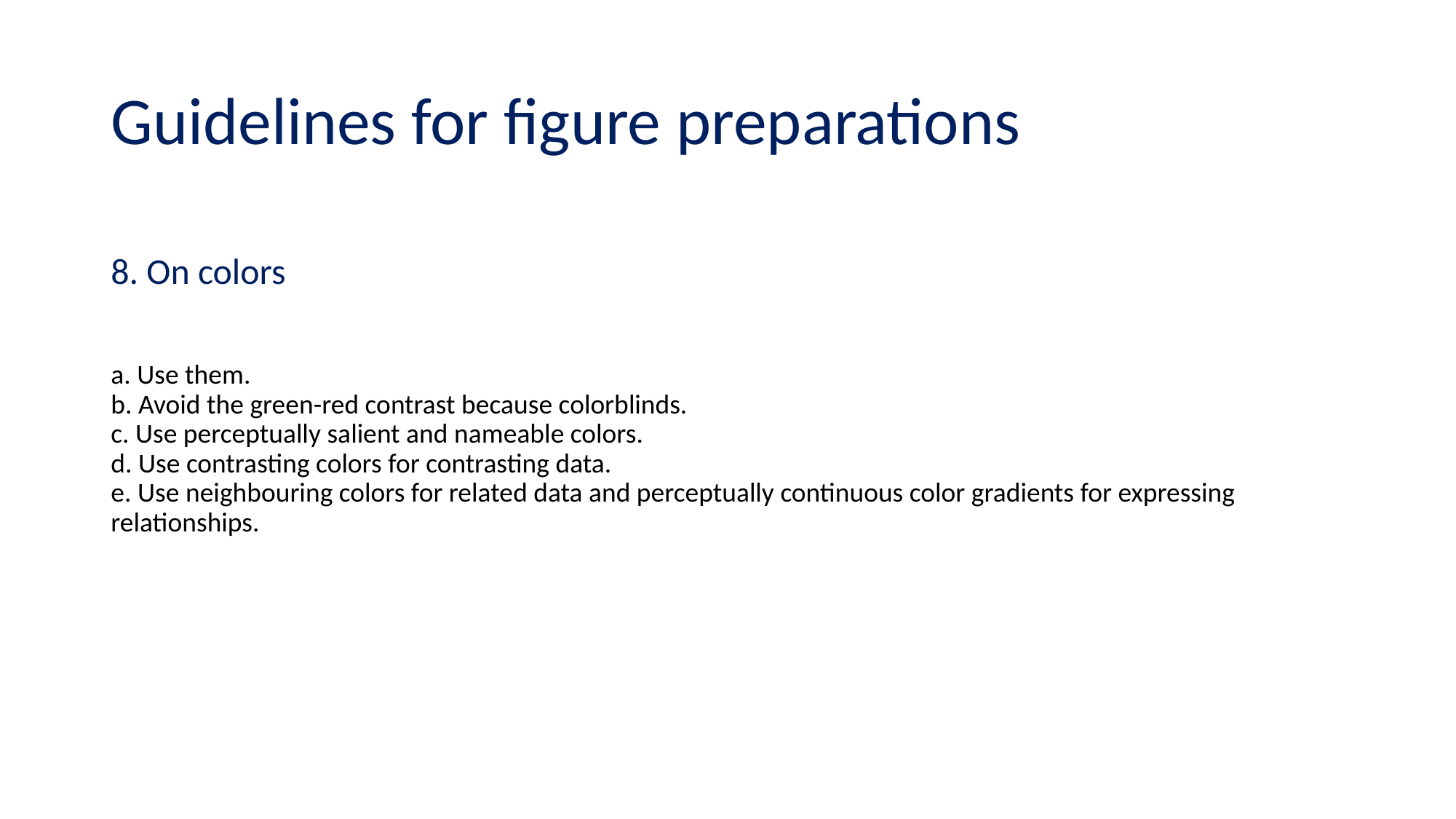

# Guidelines for figure preparations
8. On colors
a. Use them.
b. Avoid the green-red contrast because colorblinds.
c. Use perceptually salient and nameable colors.
d. Use contrasting colors for contrasting data.
e. Use neighbouring colors for related data and perceptually continuous color gradients for expressing relationships.